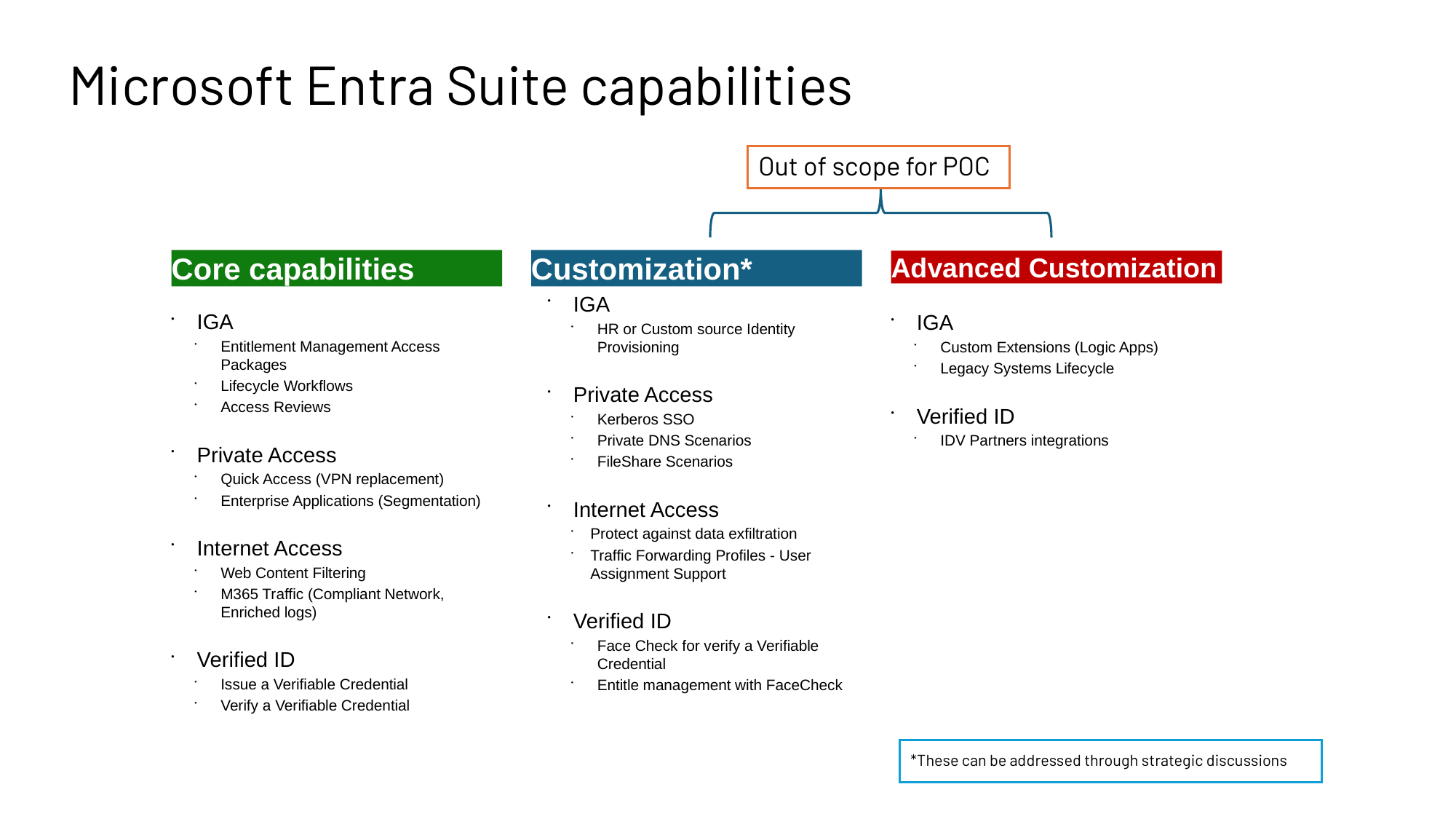

Microsoft Entra Suite capabilities

Out of scope for POC
Core capabilities
Customization*
Advanced Customization
IGA
HR or Custom source Identity Provisioning

Private Access
Kerberos SSO
Private DNS Scenarios
FileShare Scenarios

Internet Access
Protect against data exfiltration
Traffic Forwarding Profiles - User Assignment Support

Verified ID
Face Check for verify a Verifiable Credential
Entitle management with FaceCheck

IGA
Entitlement Management Access Packages
Lifecycle Workflows
Access Reviews

Private Access
Quick Access (VPN replacement)
Enterprise Applications (Segmentation)

Internet Access
Web Content Filtering
M365 Traffic (Compliant Network, Enriched logs)

Verified ID
Issue a Verifiable Credential
Verify a Verifiable Credential

IGA
Custom Extensions (Logic Apps)
Legacy Systems Lifecycle

Verified ID
IDV Partners integrations

*These can be addressed through strategic discussions